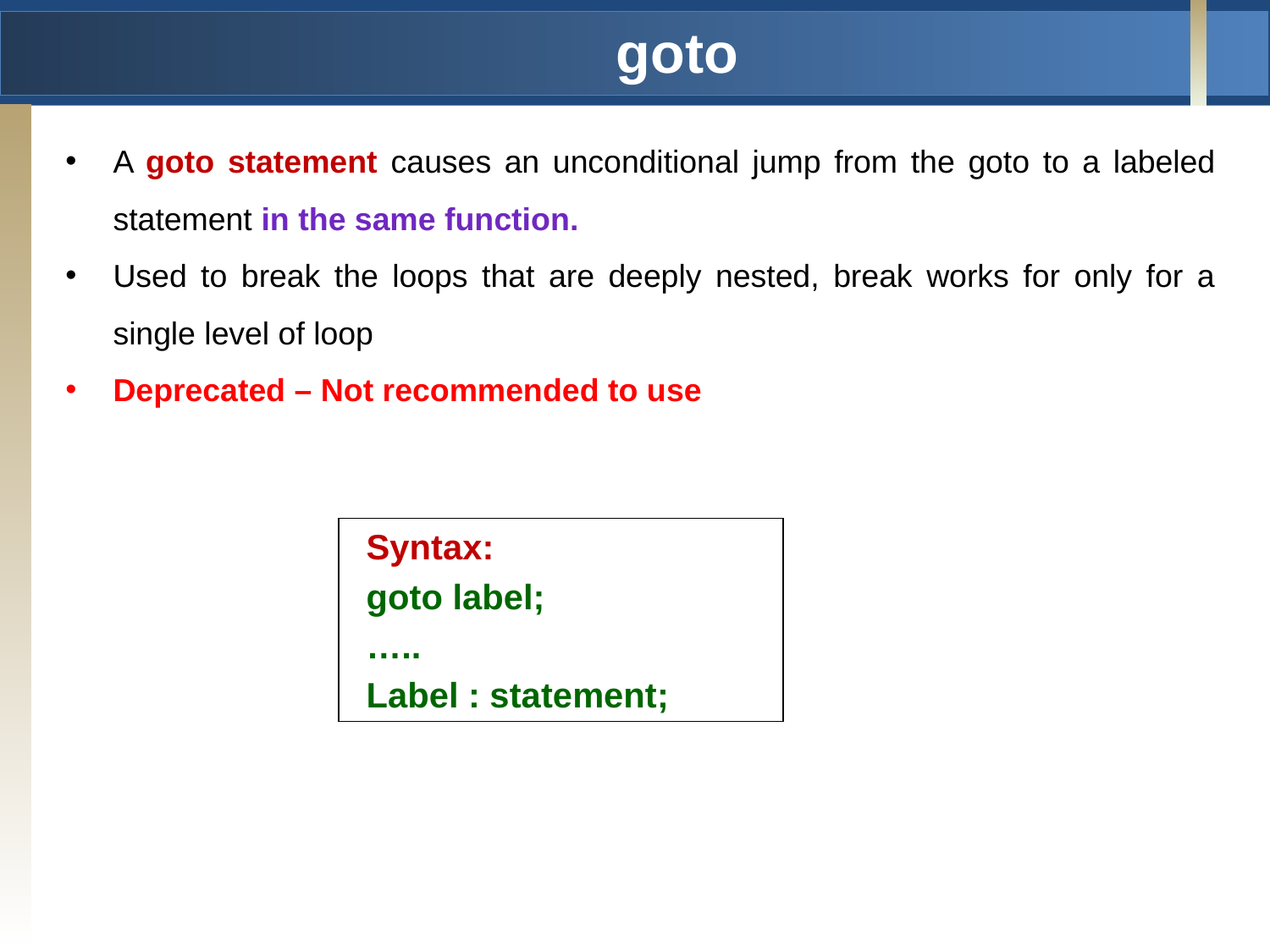

# goto
A goto statement causes an unconditional jump from the goto to a labeled statement in the same function.
Used to break the loops that are deeply nested, break works for only for a single level of loop
Deprecated – Not recommended to use
Syntax:
goto label;
…..
Label : statement;